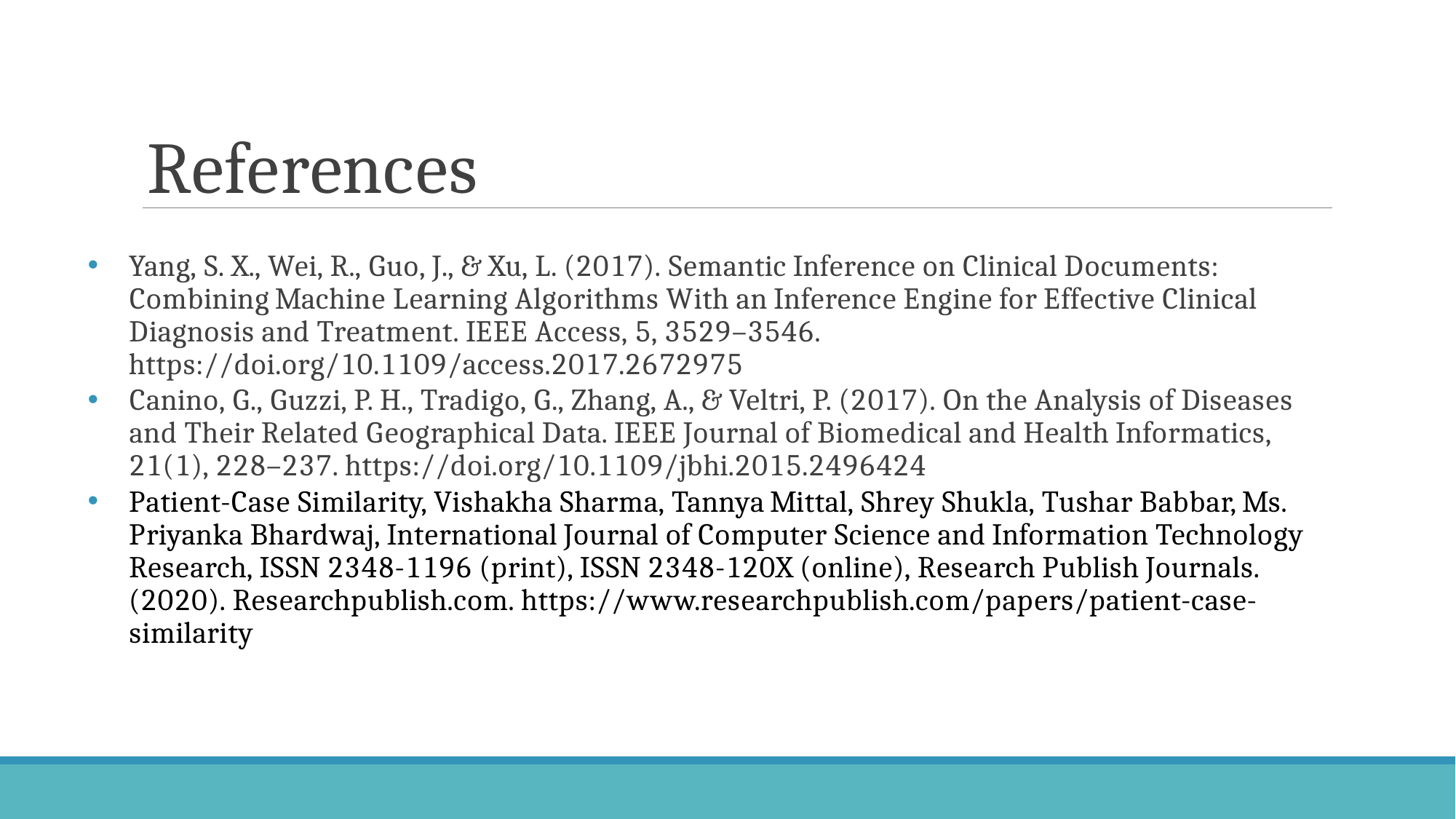

# References
Yang, S. X., Wei, R., Guo, J., & Xu, L. (2017). Semantic Inference on Clinical Documents: Combining Machine Learning Algorithms With an Inference Engine for Effective Clinical Diagnosis and Treatment. IEEE Access, 5, 3529–3546. https://doi.org/10.1109/access.2017.2672975‌
Canino, G., Guzzi, P. H., Tradigo, G., Zhang, A., & Veltri, P. (2017). On the Analysis of Diseases and Their Related Geographical Data. IEEE Journal of Biomedical and Health Informatics, 21(1), 228–237. https://doi.org/10.1109/jbhi.2015.2496424‌
Patient-Case Similarity, Vishakha Sharma, Tannya Mittal, Shrey Shukla, Tushar Babbar, Ms. Priyanka Bhardwaj, International Journal of Computer Science and Information Technology Research, ISSN 2348-1196 (print), ISSN 2348-120X (online), Research Publish Journals. (2020). Researchpublish.com. https://www.researchpublish.com/papers/patient-case-similarity‌